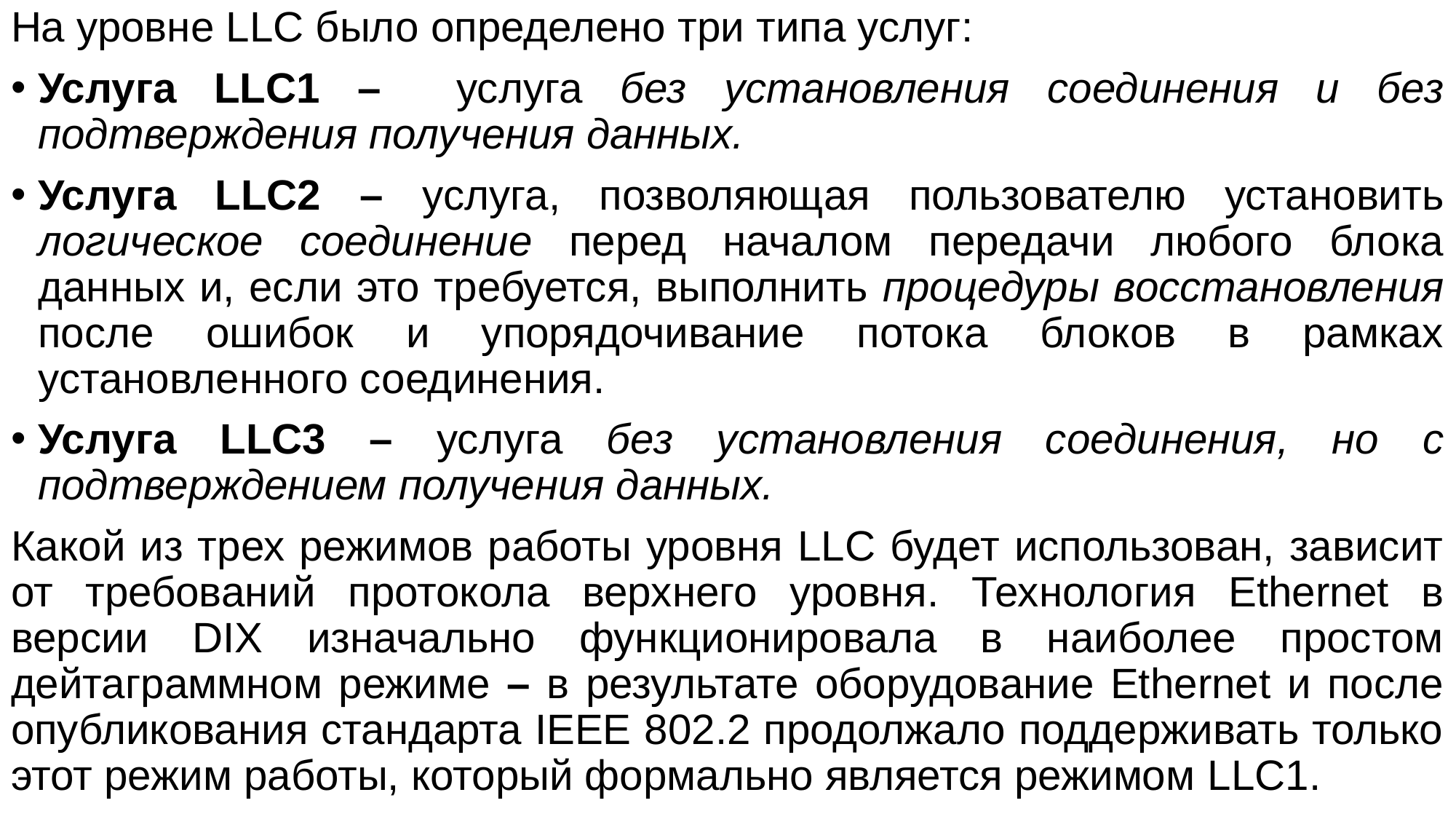

На уровне LLC было определено три типа услуг:
Услуга LLC1 –  услуга без установления соединения и без подтверждения получения данных.
Услуга LLC2 – услуга, позволяющая пользователю установить логическое соединение перед началом передачи любого блока данных и, если это требуется, выполнить процедуры восстановления после ошибок и упорядочивание потока блоков в рамках установленного соединения.
Услуга LLC3 – услуга без установления соединения, но с подтверждением получения данных.
Какой из трех режимов работы уровня LLC будет использован, зависит от требований протокола верхнего уровня. Технология Ethernet в версии DIX изначально функционировала в наиболее простом дейтаграммном режиме – в результате оборудование Ethernet и после опубликования стандарта IEEE 802.2 продолжало поддерживать только этот режим работы, который формально является режимом LLC1.